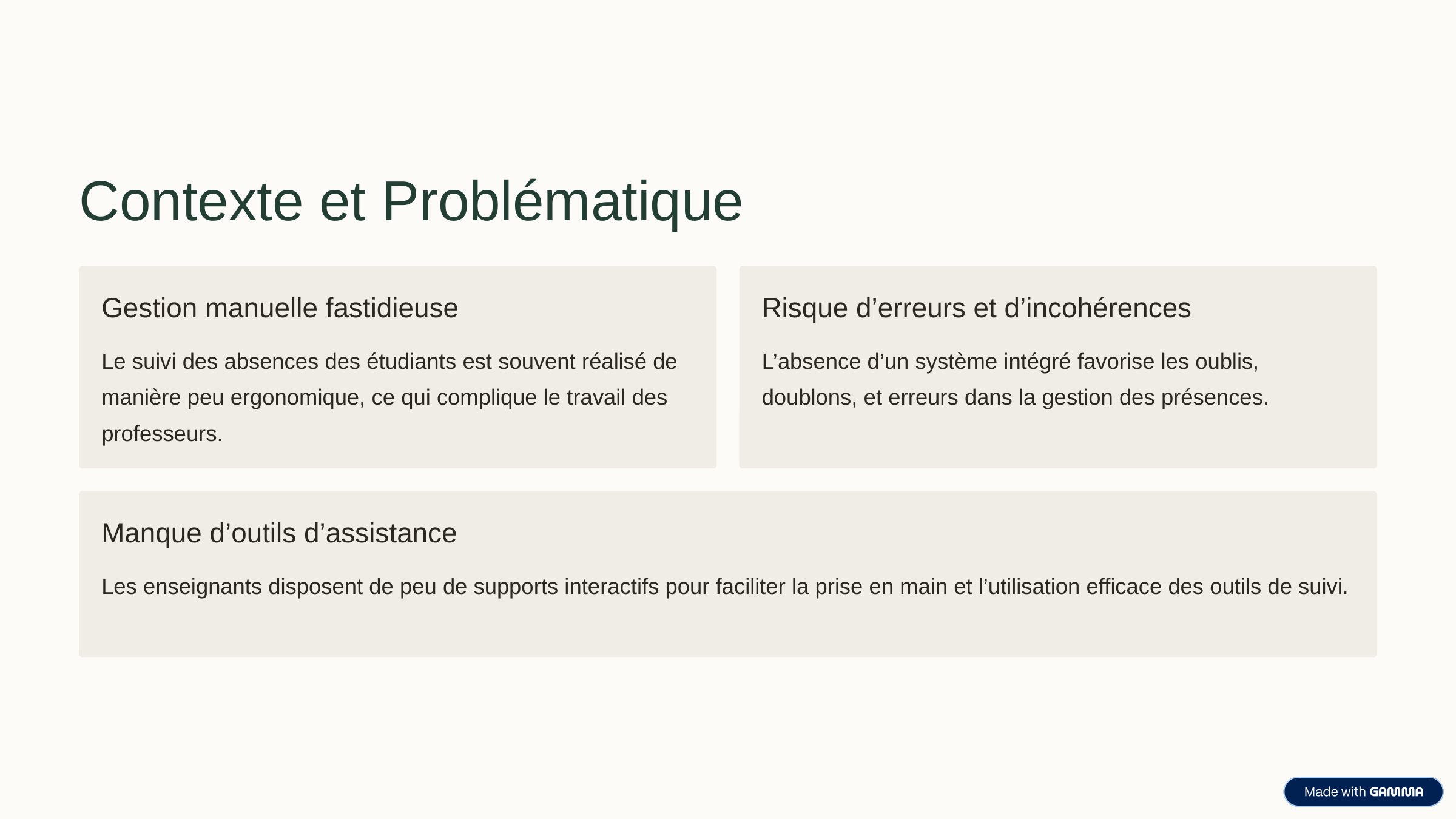

Contexte et Problématique

Gestion manuelle fastidieuse
Risque d’erreurs et d’incohérences
Le suivi des absences des étudiants est souvent réalisé de manière peu ergonomique, ce qui complique le travail des professeurs.
L’absence d’un système intégré favorise les oublis, doublons, et erreurs dans la gestion des présences.

Manque d’outils d’assistance
Les enseignants disposent de peu de supports interactifs pour faciliter la prise en main et l’utilisation efficace des outils de suivi.